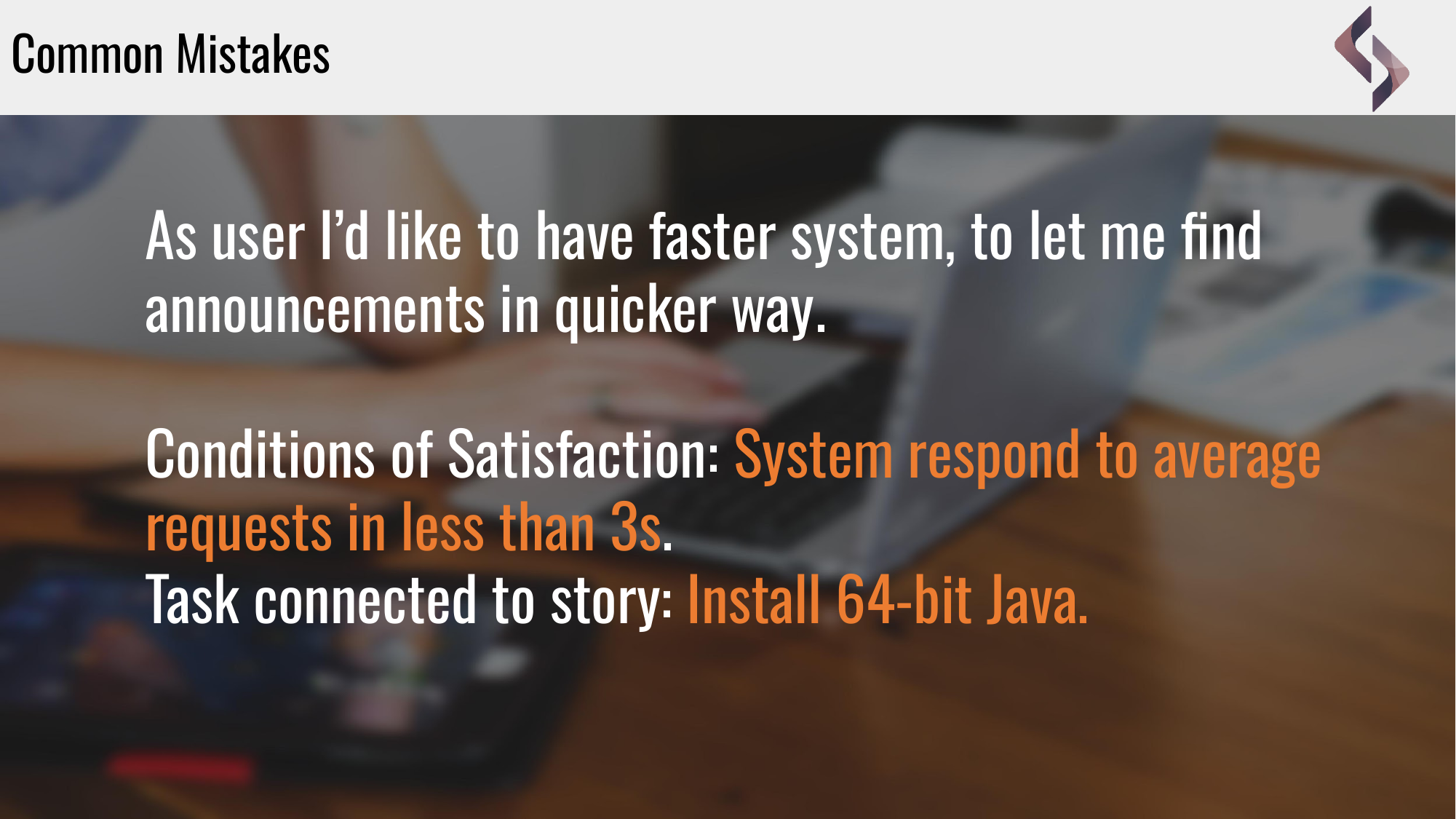

# Common Mistakes
As user I’d like to have faster system, to let me find announcements in quicker way.
Conditions of Satisfaction: System respond to average requests in less than 3s.
Task connected to story: Install 64-bit Java.